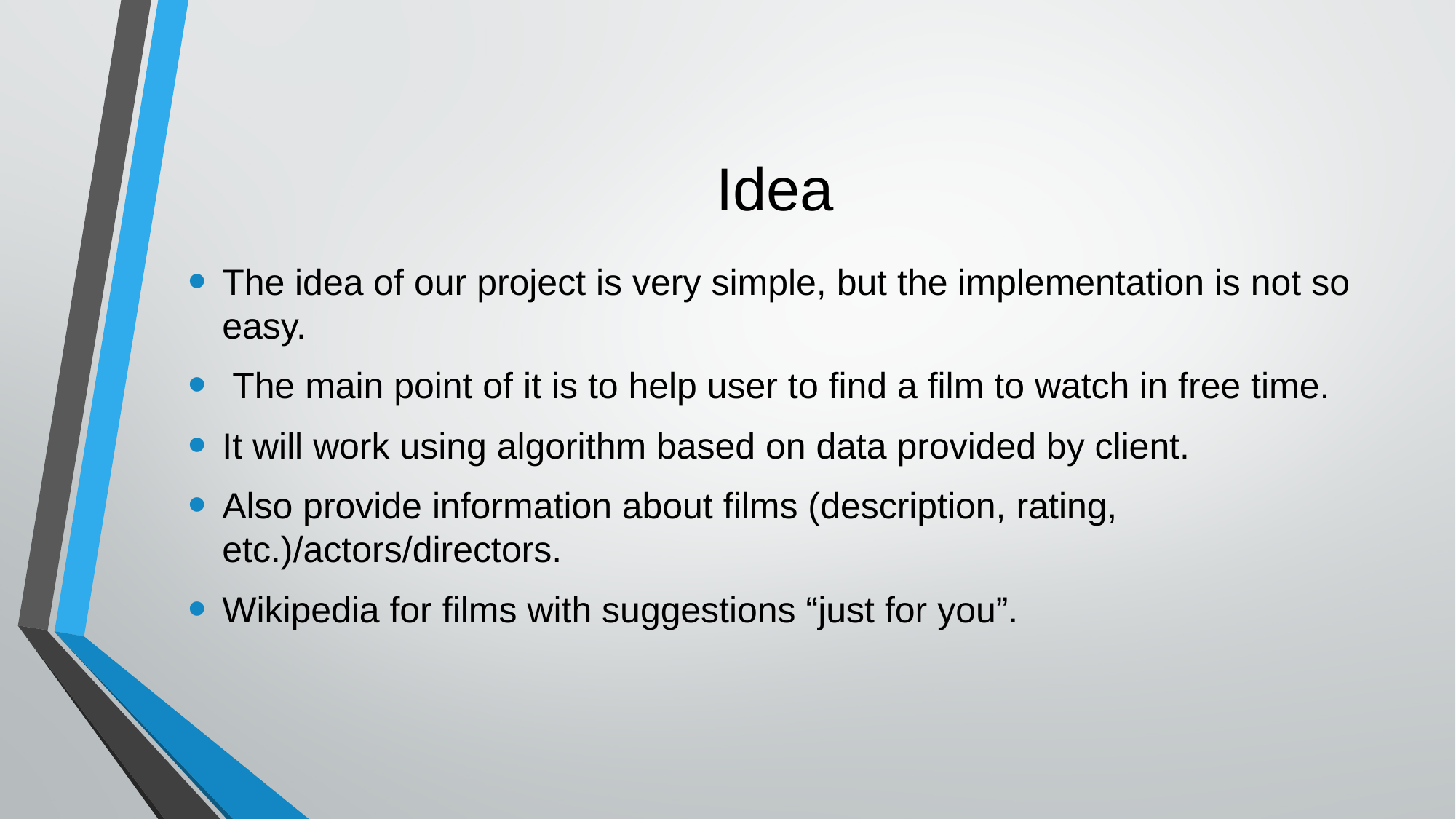

# Idea
The idea of our project is very simple, but the implementation is not so easy.
 The main point of it is to help user to find a film to watch in free time.
It will work using algorithm based on data provided by client.
Also provide information about films (description, rating, etc.)/actors/directors.
Wikipedia for films with suggestions “just for you”.